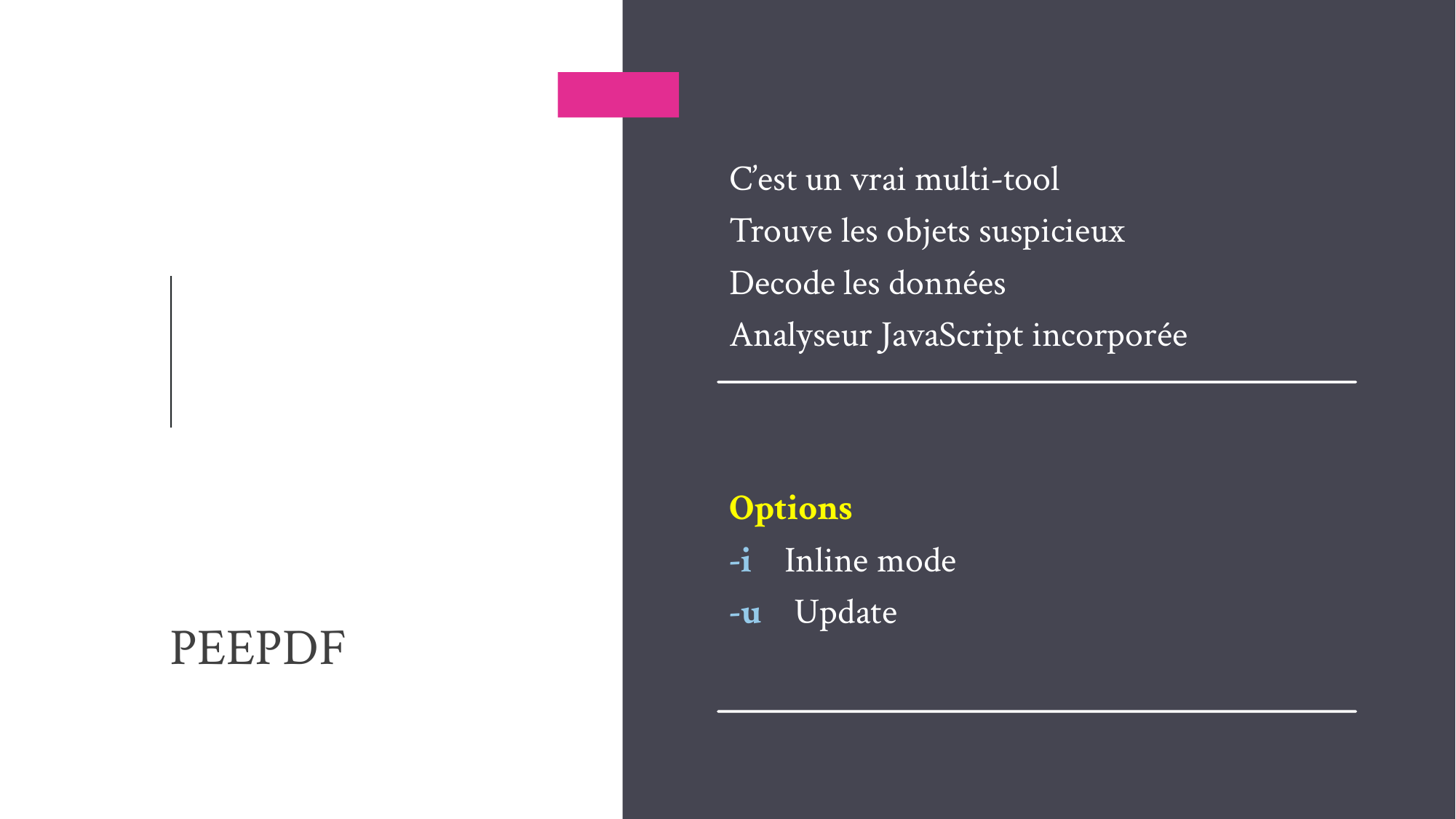

C’est un vrai multi-tool
Trouve les objets suspicieux
Decode les données
Analyseur JavaScript incorporée
Options
-i    Inline mode
-u    Update

# peepdf